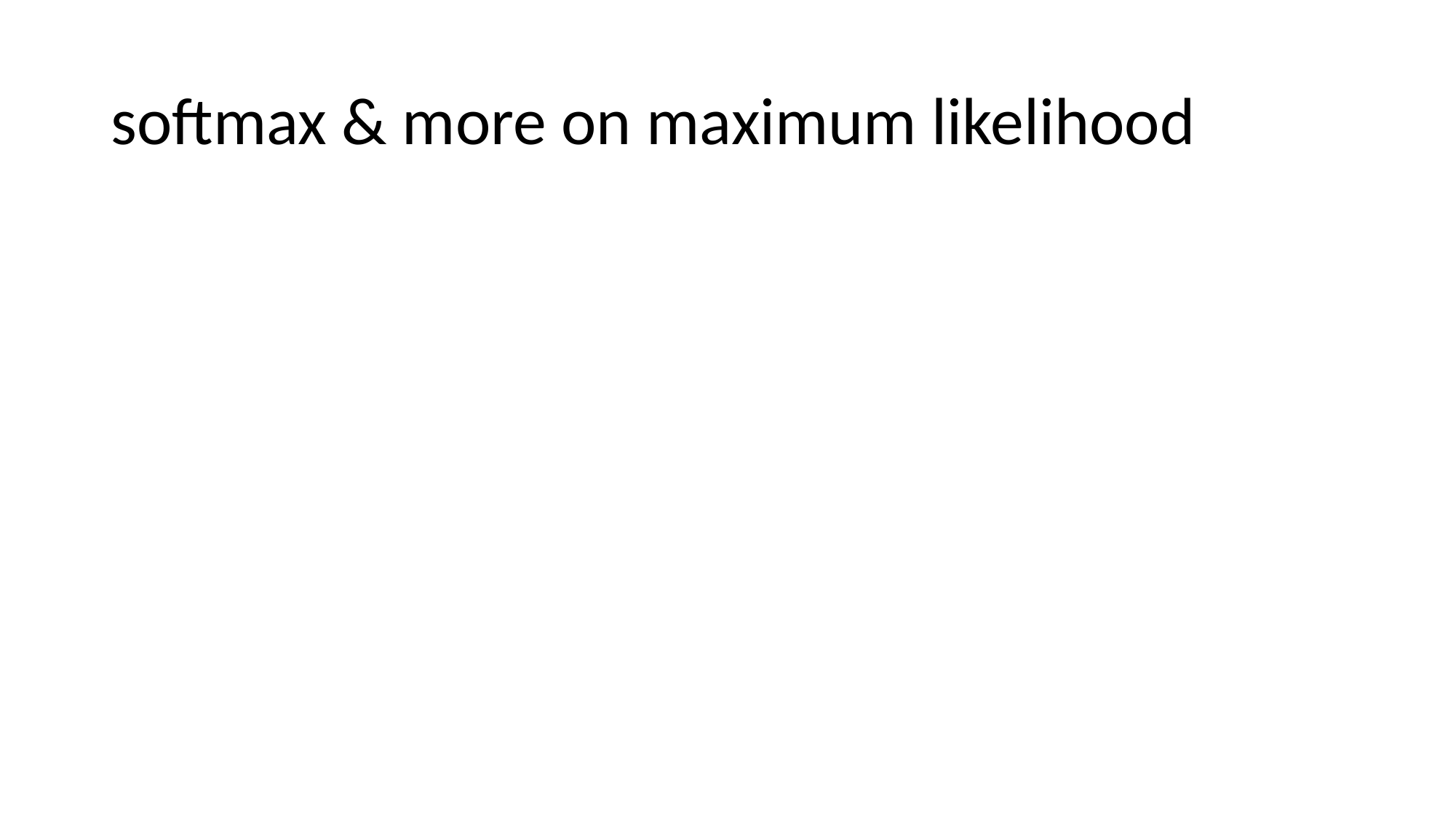

# softmax & more on maximum likelihood